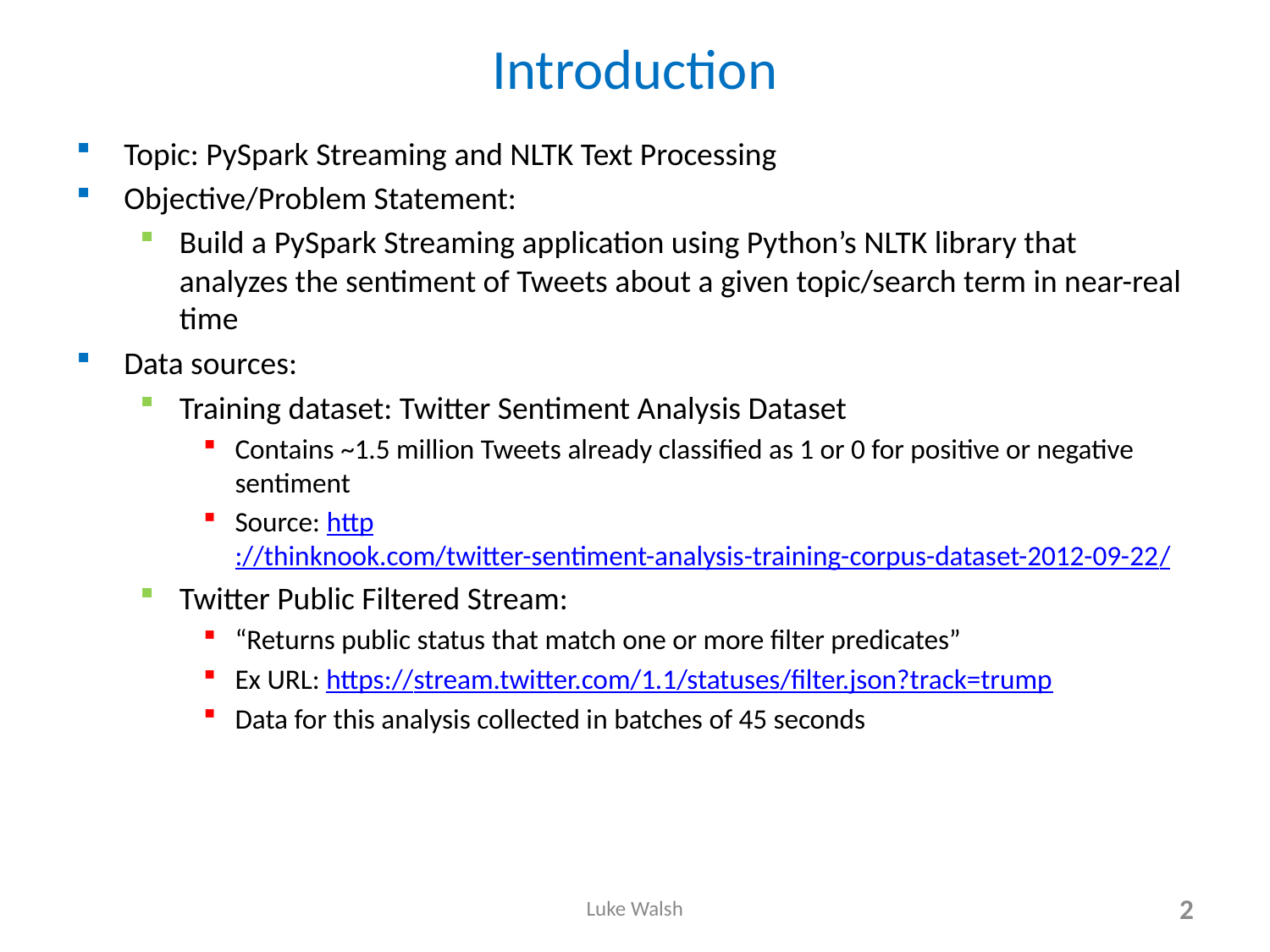

# Introduction
Topic: PySpark Streaming and NLTK Text Processing
Objective/Problem Statement:
Build a PySpark Streaming application using Python’s NLTK library that analyzes the sentiment of Tweets about a given topic/search term in near-real time
Data sources:
Training dataset: Twitter Sentiment Analysis Dataset
Contains ~1.5 million Tweets already classified as 1 or 0 for positive or negative sentiment
Source: http://thinknook.com/twitter-sentiment-analysis-training-corpus-dataset-2012-09-22/
Twitter Public Filtered Stream:
“Returns public status that match one or more filter predicates”
Ex URL: https://stream.twitter.com/1.1/statuses/filter.json?track=trump
Data for this analysis collected in batches of 45 seconds

Luke Walsh
2